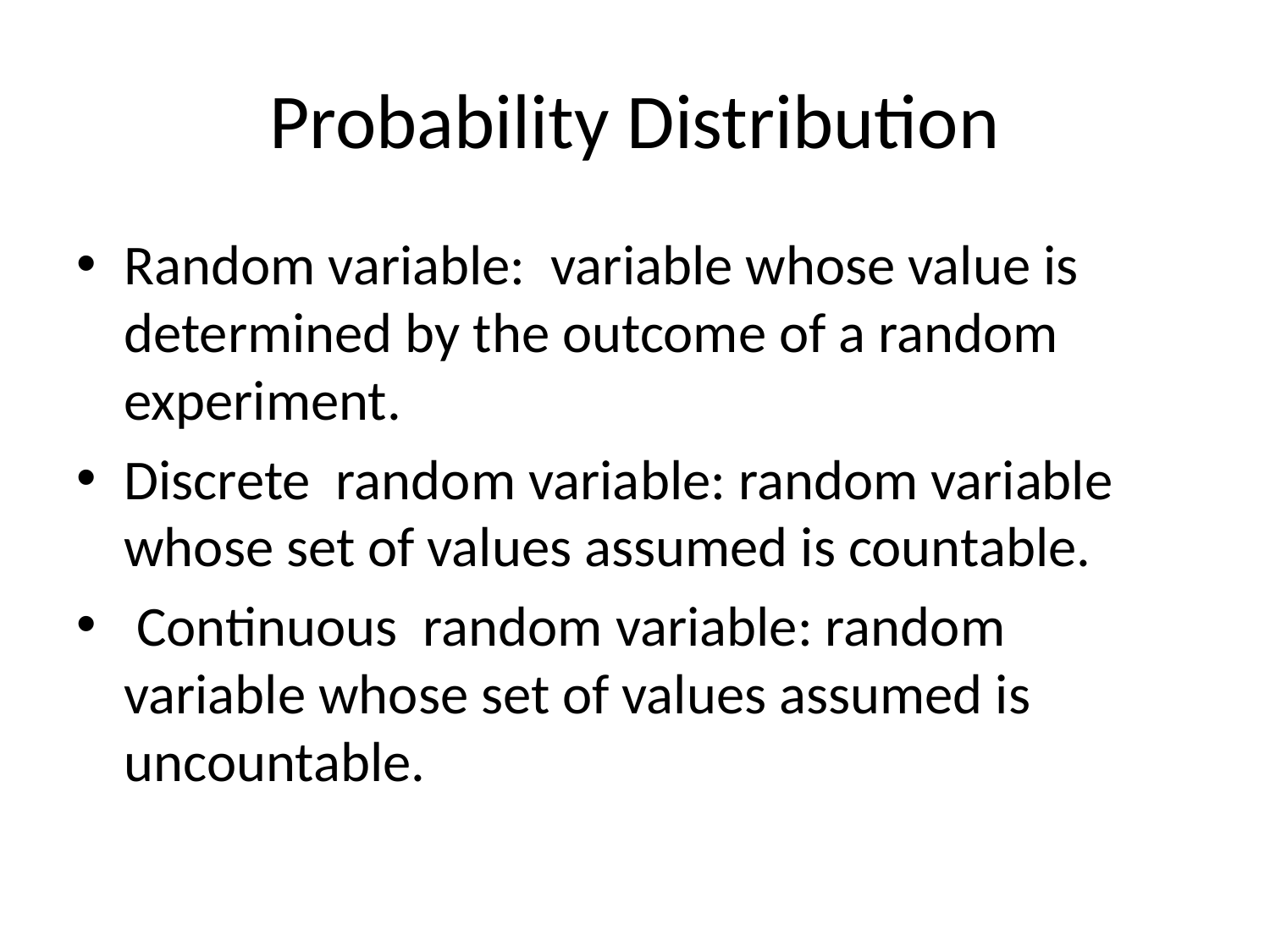

# Probability Distribution
Random variable:  variable whose value is determined by the outcome of a random experiment.
Discrete  random variable: random variable whose set of values assumed is countable.
 Continuous  random variable: random variable whose set of values assumed is uncountable.